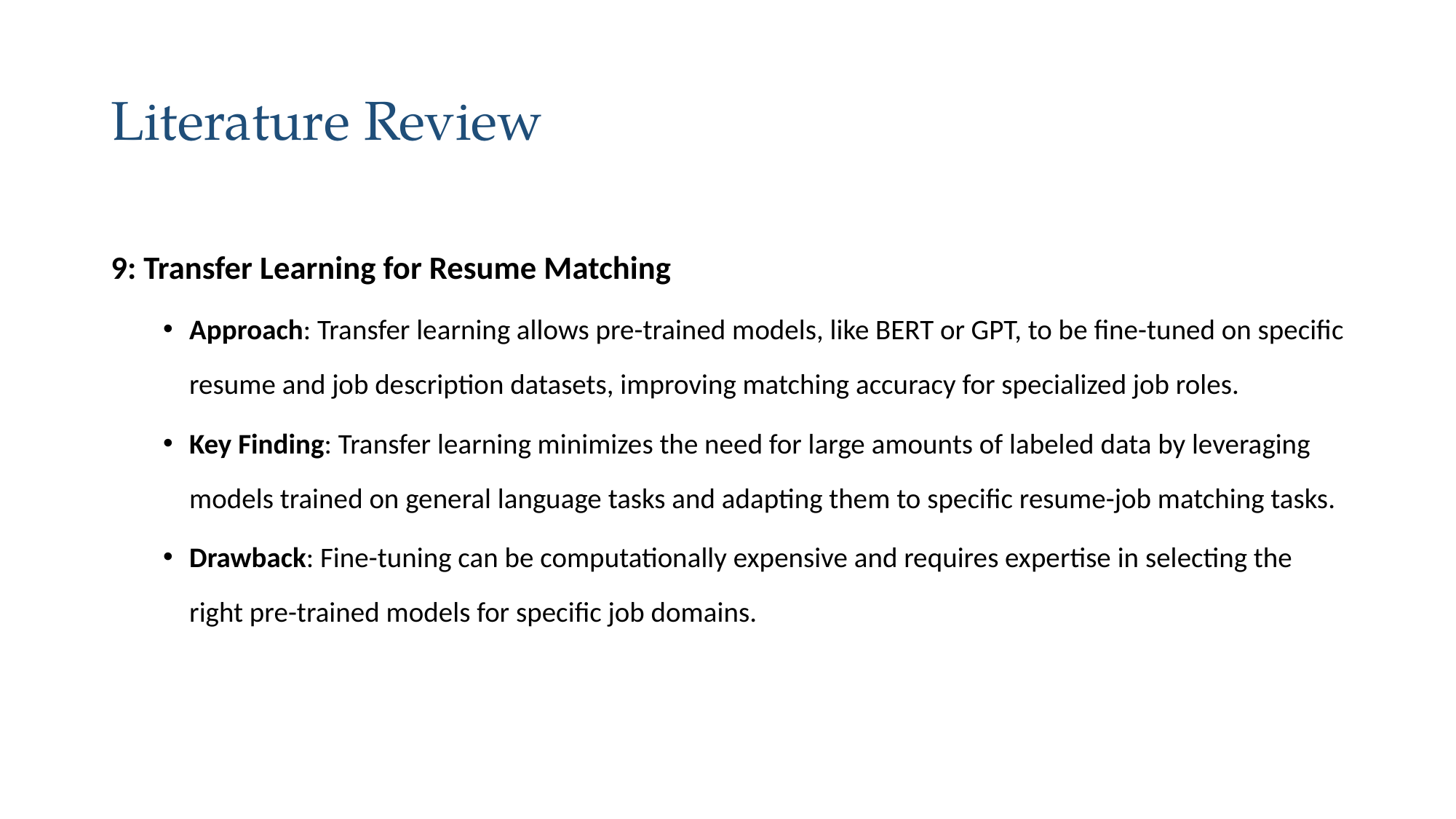

# Literature Review
9: Transfer Learning for Resume Matching
Approach: Transfer learning allows pre-trained models, like BERT or GPT, to be fine-tuned on specific resume and job description datasets, improving matching accuracy for specialized job roles.
Key Finding: Transfer learning minimizes the need for large amounts of labeled data by leveraging models trained on general language tasks and adapting them to specific resume-job matching tasks.
Drawback: Fine-tuning can be computationally expensive and requires expertise in selecting the right pre-trained models for specific job domains.